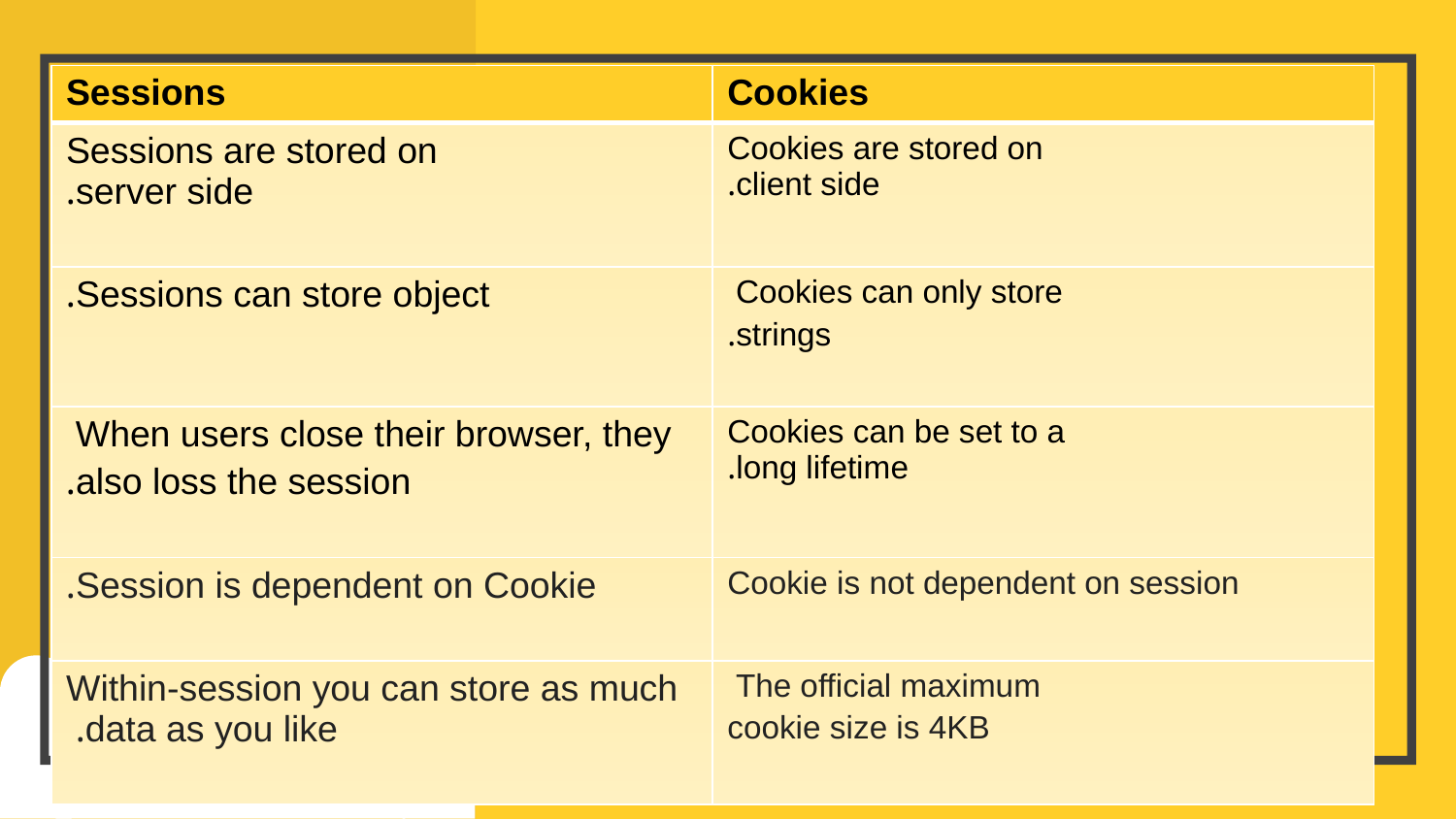

| Sessions | Cookies |
| --- | --- |
| Sessions are stored on server side. | Cookies are stored on client side. |
| Sessions can store object. | Cookies can only store strings. |
| When users close their browser, they also loss the session. | Cookies can be set to a long lifetime. |
| Session is dependent on Cookie. | Cookie is not dependent on session |
| Within-session you can store as much data as you like. | The official maximum cookie size is 4KB |